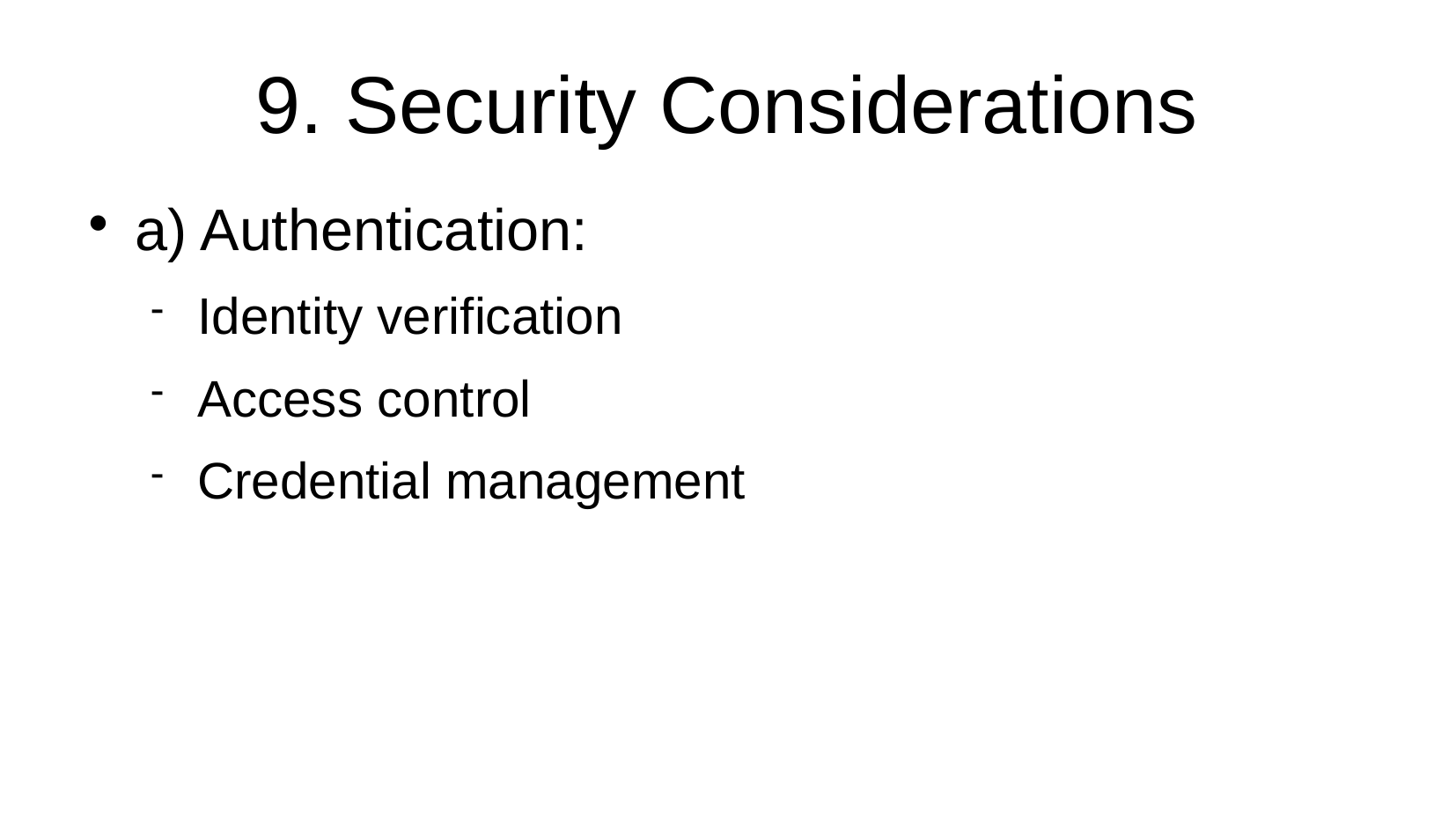

9. Security Considerations
a) Authentication:
Identity verification
Access control
Credential management